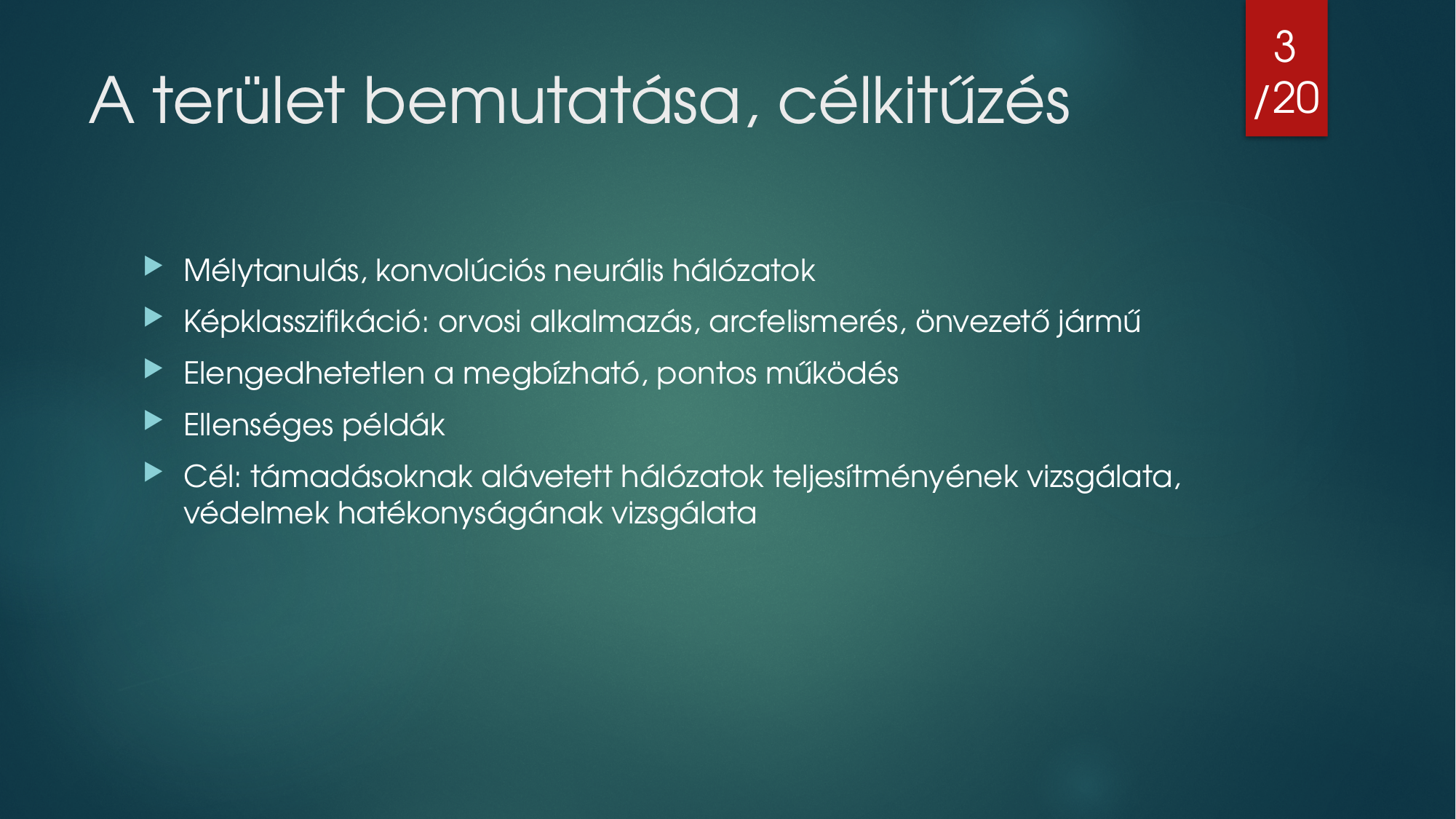

3
/20
# A terület bemutatása, célkitűzés
Mélytanulás, konvolúciós neurális hálózatok
Képklasszifikáció: orvosi alkalmazás, arcfelismerés, önvezető jármű
Elengedhetetlen a megbízható, pontos működés
Ellenséges példák
Cél: támadásoknak alávetett hálózatok teljesítményének vizsgálata, védelmek hatékonyságának vizsgálata